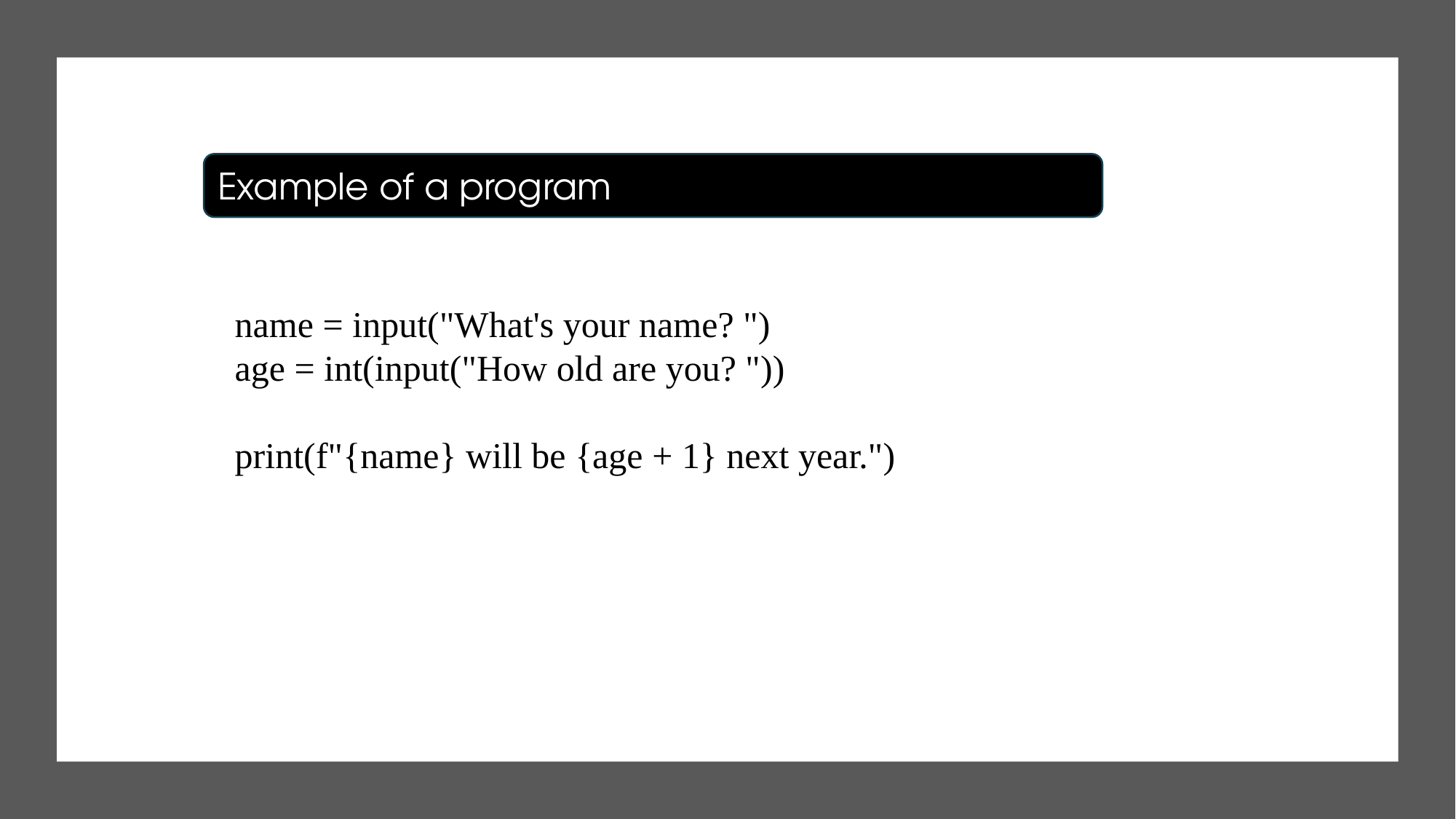

Example of a program
name = input("What's your name? ")
age = int(input("How old are you? "))

print(f"{name} will be {age + 1} next year.")